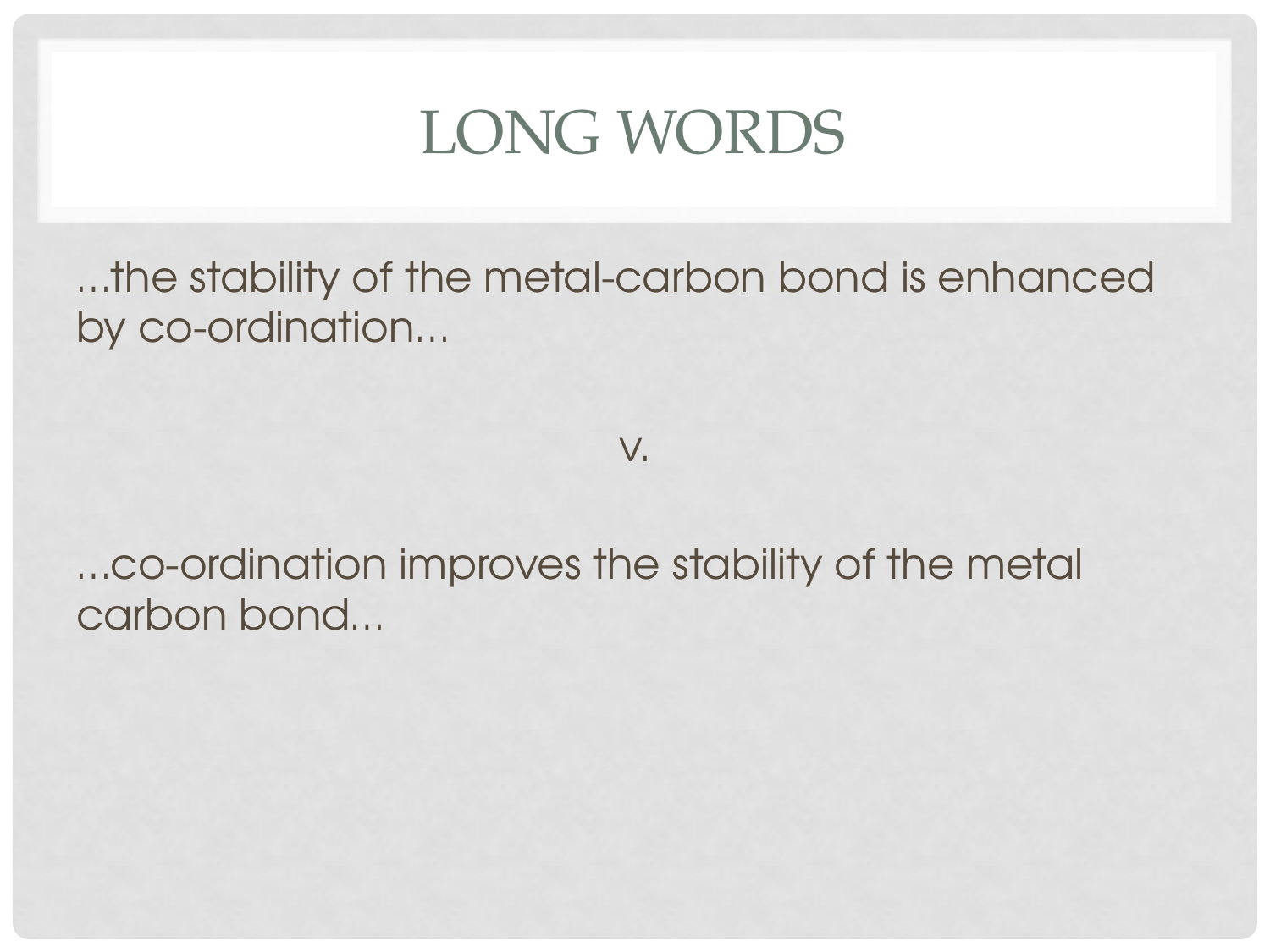

# Long words
…the stability of the metal-carbon bond is enhanced by co-ordination…

v.

…co-ordination improves the stability of the metal carbon bond…